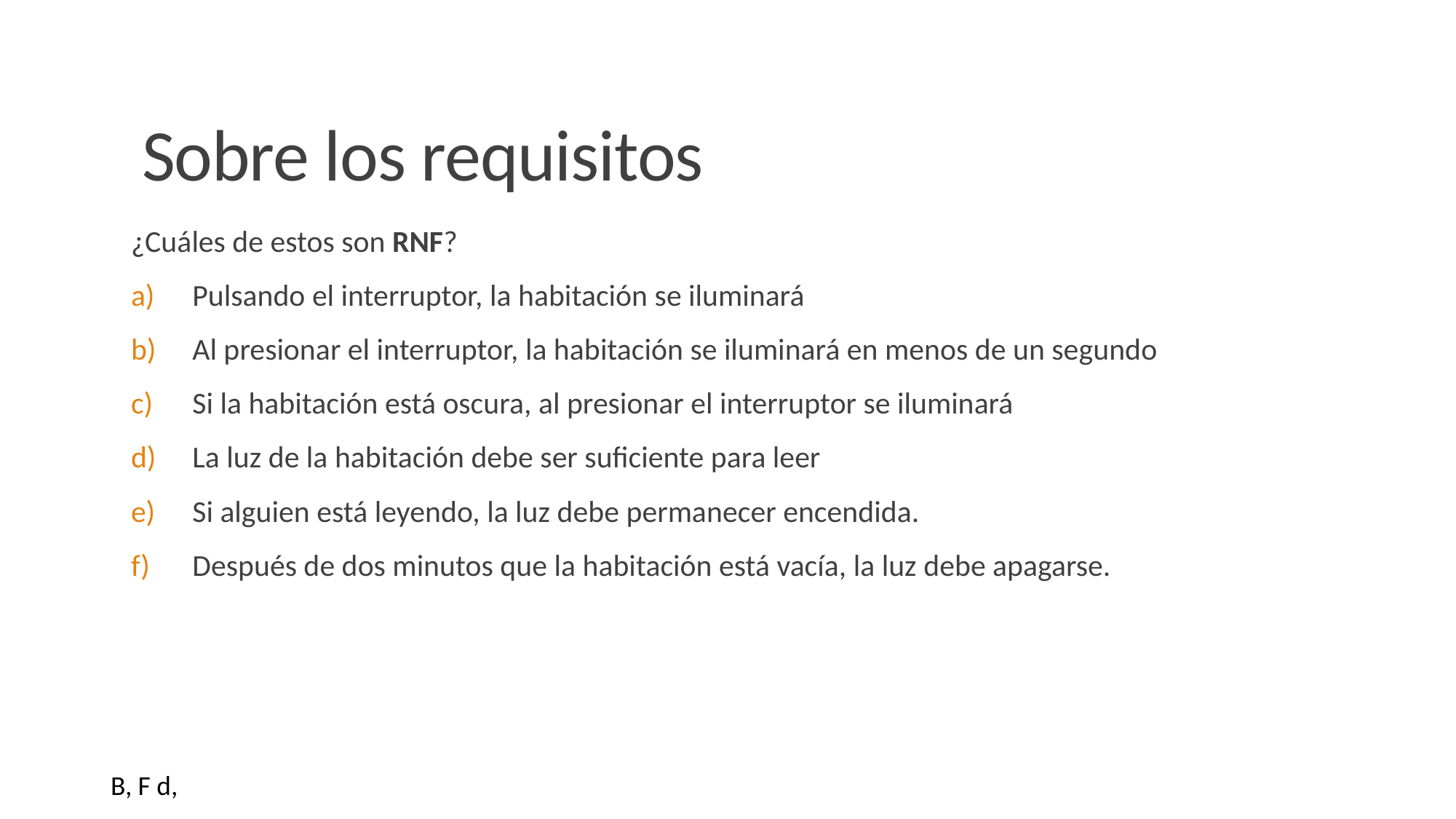

# Sobre los requisitos
¿Cuáles de estos son RNF?
Pulsando el interruptor, la habitación se iluminará
Al presionar el interruptor, la habitación se iluminará en menos de un segundo
Si la habitación está oscura, al presionar el interruptor se iluminará
La luz de la habitación debe ser suficiente para leer
Si alguien está leyendo, la luz debe permanecer encendida.
Después de dos minutos que la habitación está vacía, la luz debe apagarse.
B, F d,